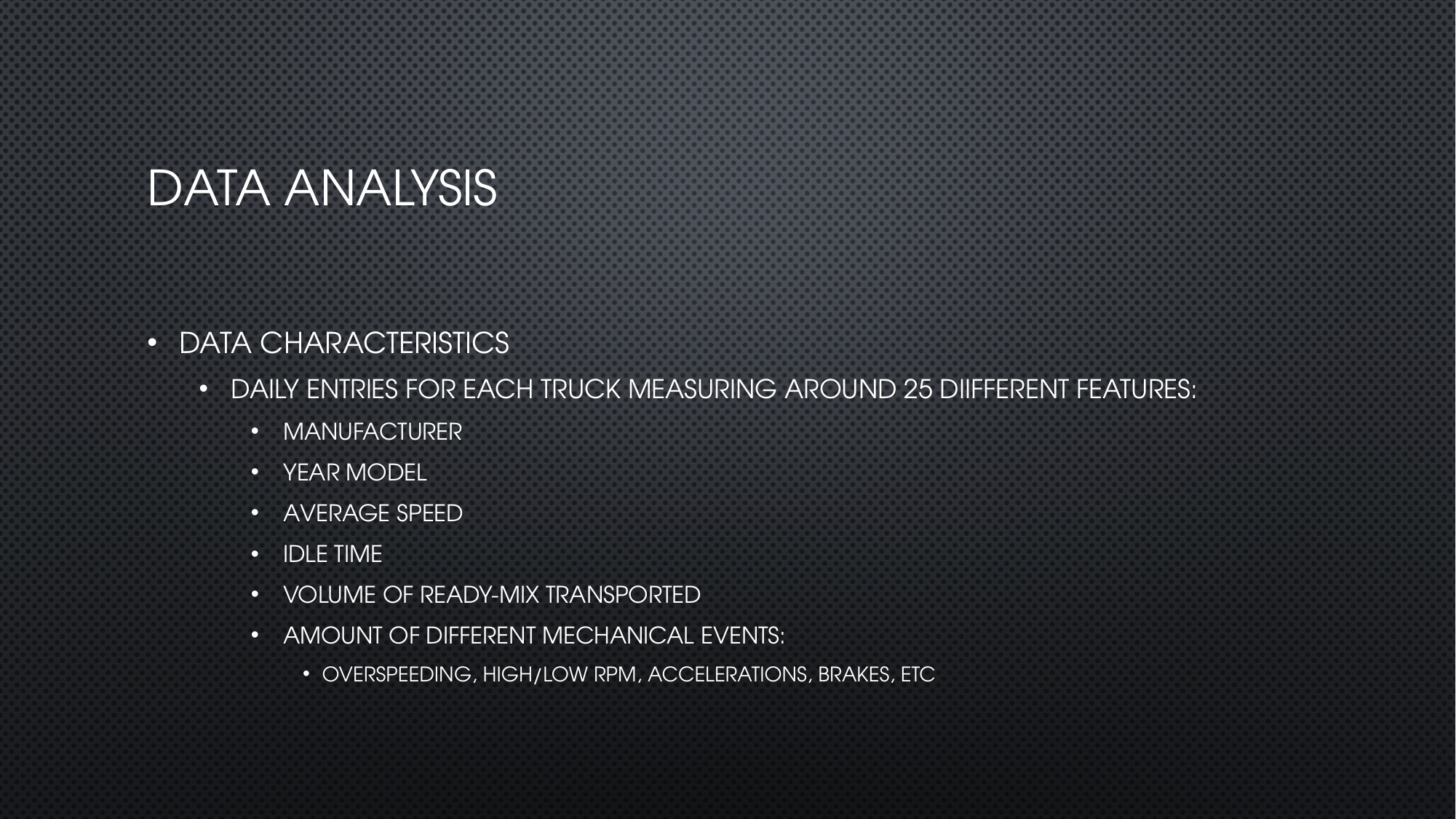

# Data analysis
Data characteristics
Daily entries for each truck measuring around 25 diifferent features:
Manufacturer
Year model
Average speed
Idle time
Volume of Ready-Mix Transported
Amount of different mechanical events:
Overspeeding, High/Low RPM, accelerations, brakes, etc